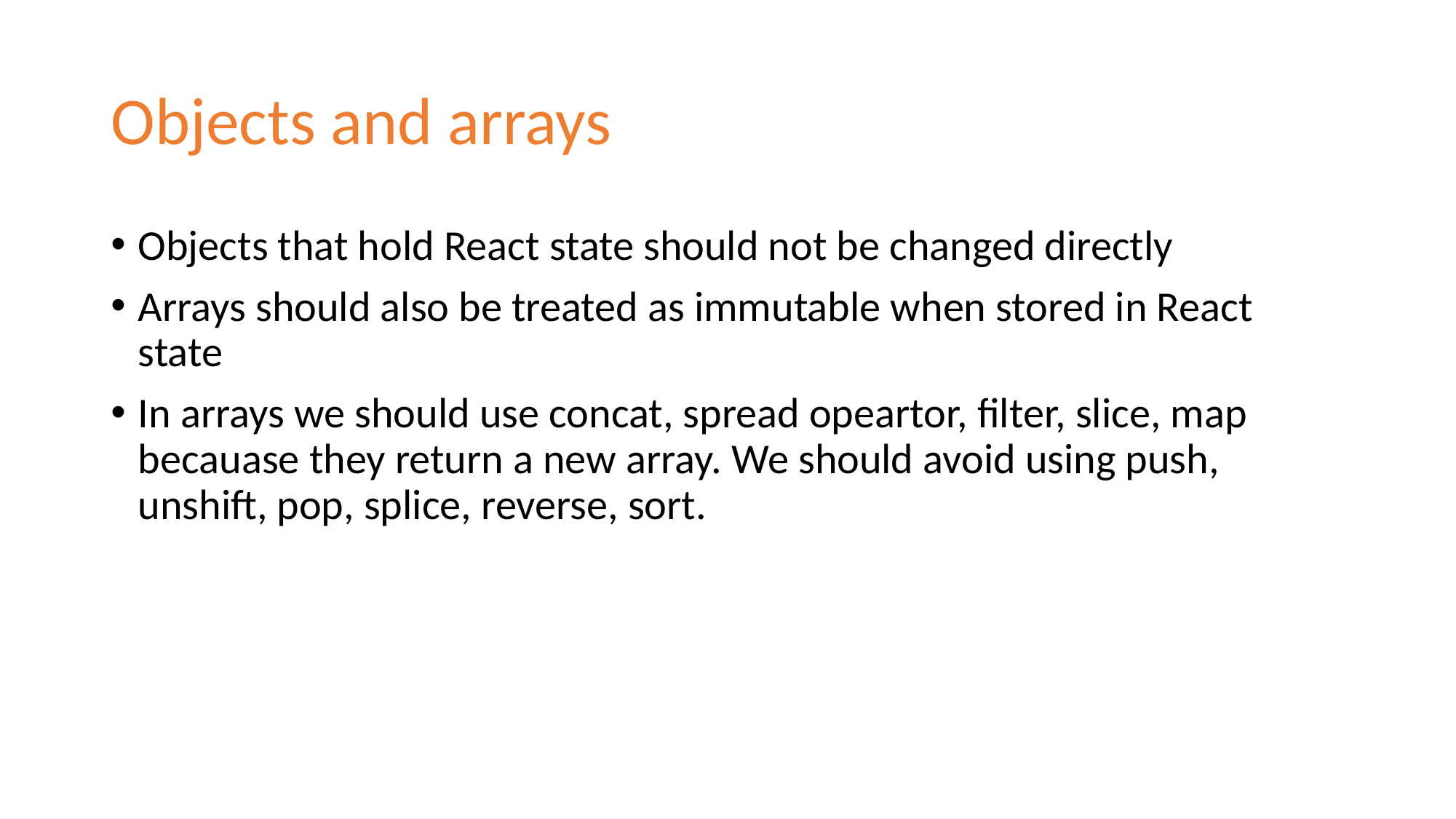

# Objects and arrays
Objects that hold React state should not be changed directly
Arrays should also be treated as immutable when stored in React state
In arrays we should use concat, spread opeartor, filter, slice, map becauase they return a new array. We should avoid using push, unshift, pop, splice, reverse, sort.